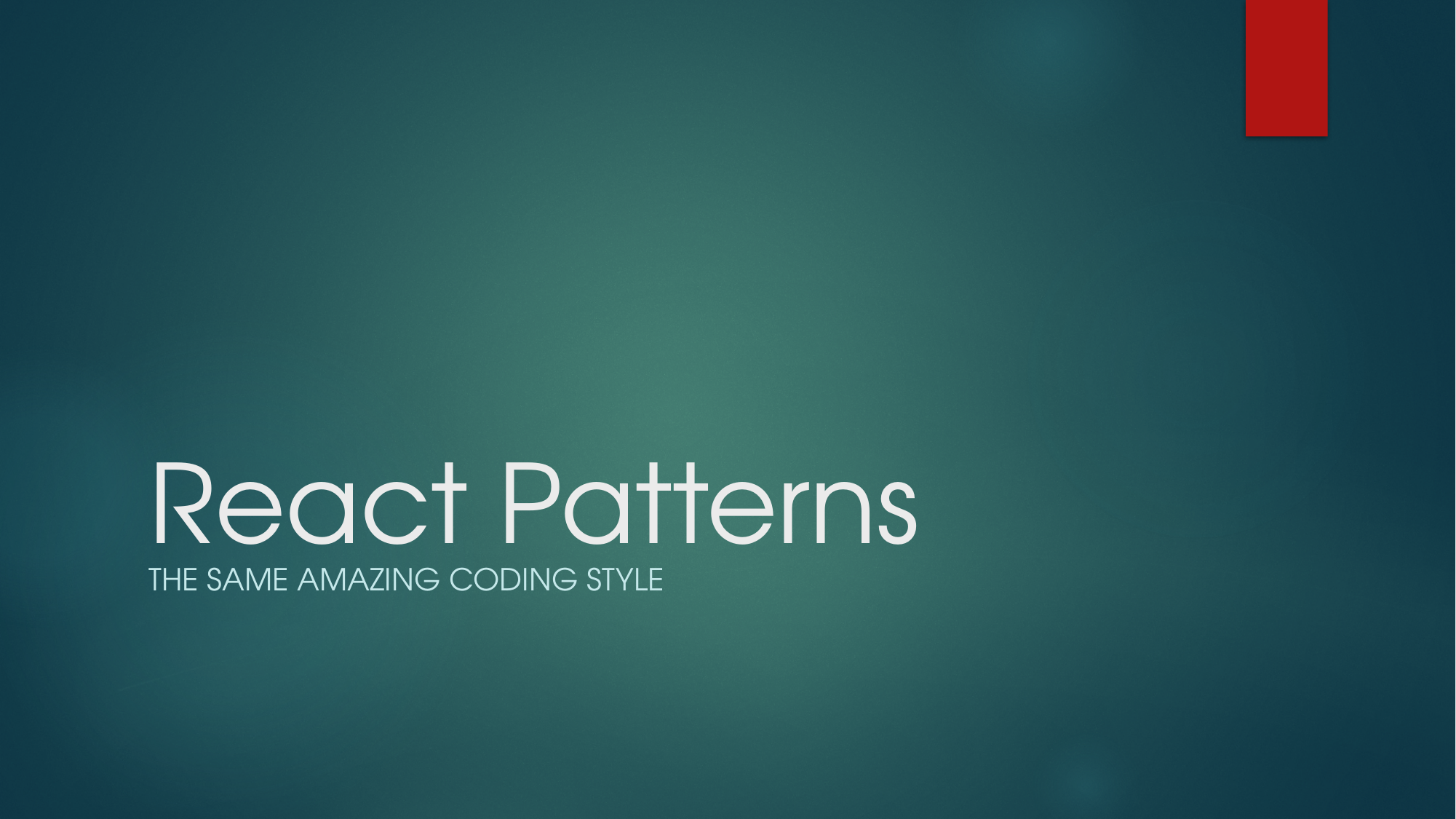

# React Patterns
the same amazing coding style